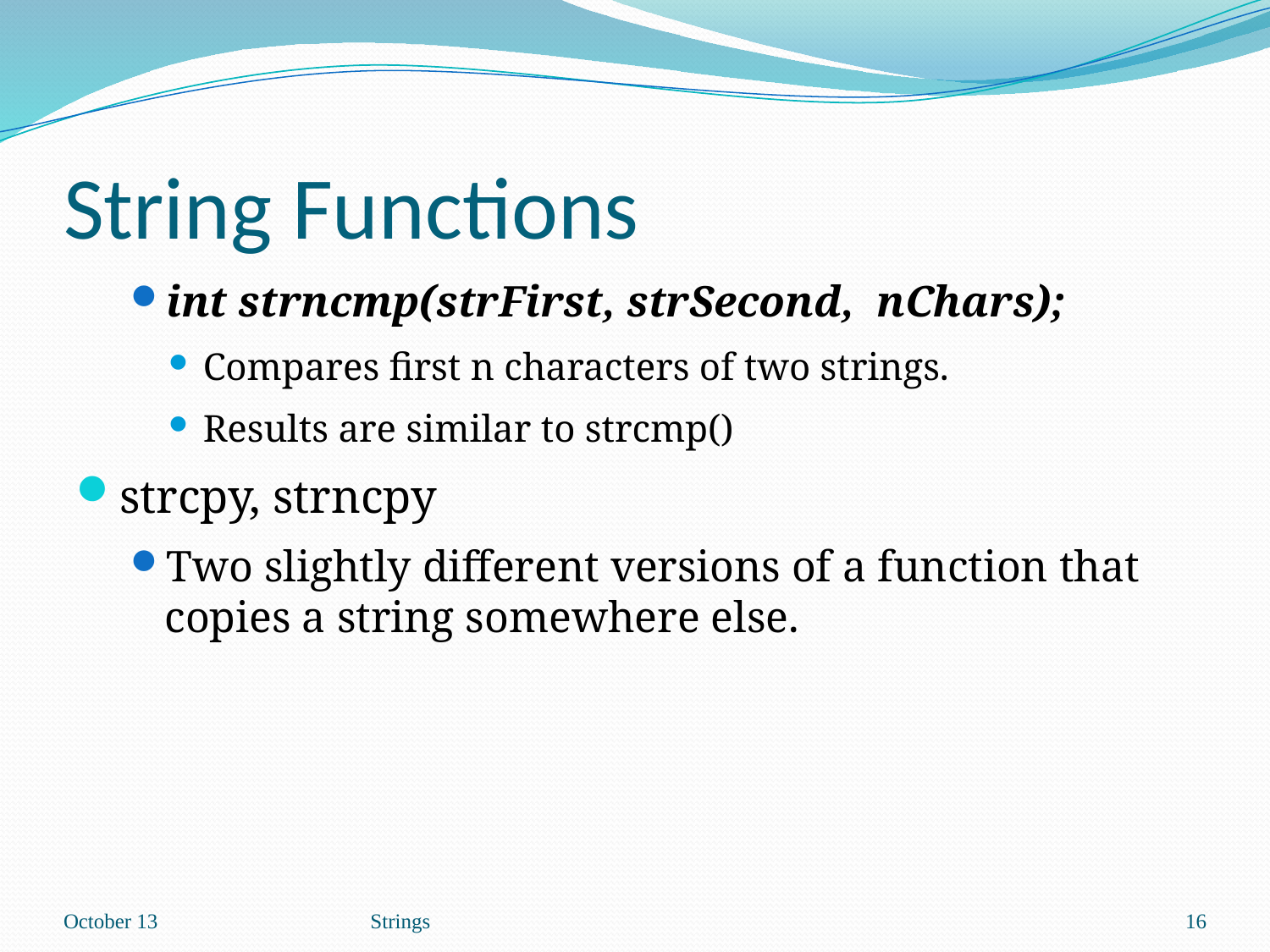

# String Functions
int strncmp(strFirst, strSecond,  nChars);
Compares first n characters of two strings.
Results are similar to strcmp()
strcpy, strncpy
Two slightly different versions of a function that copies a string somewhere else.
October 13
Strings
16